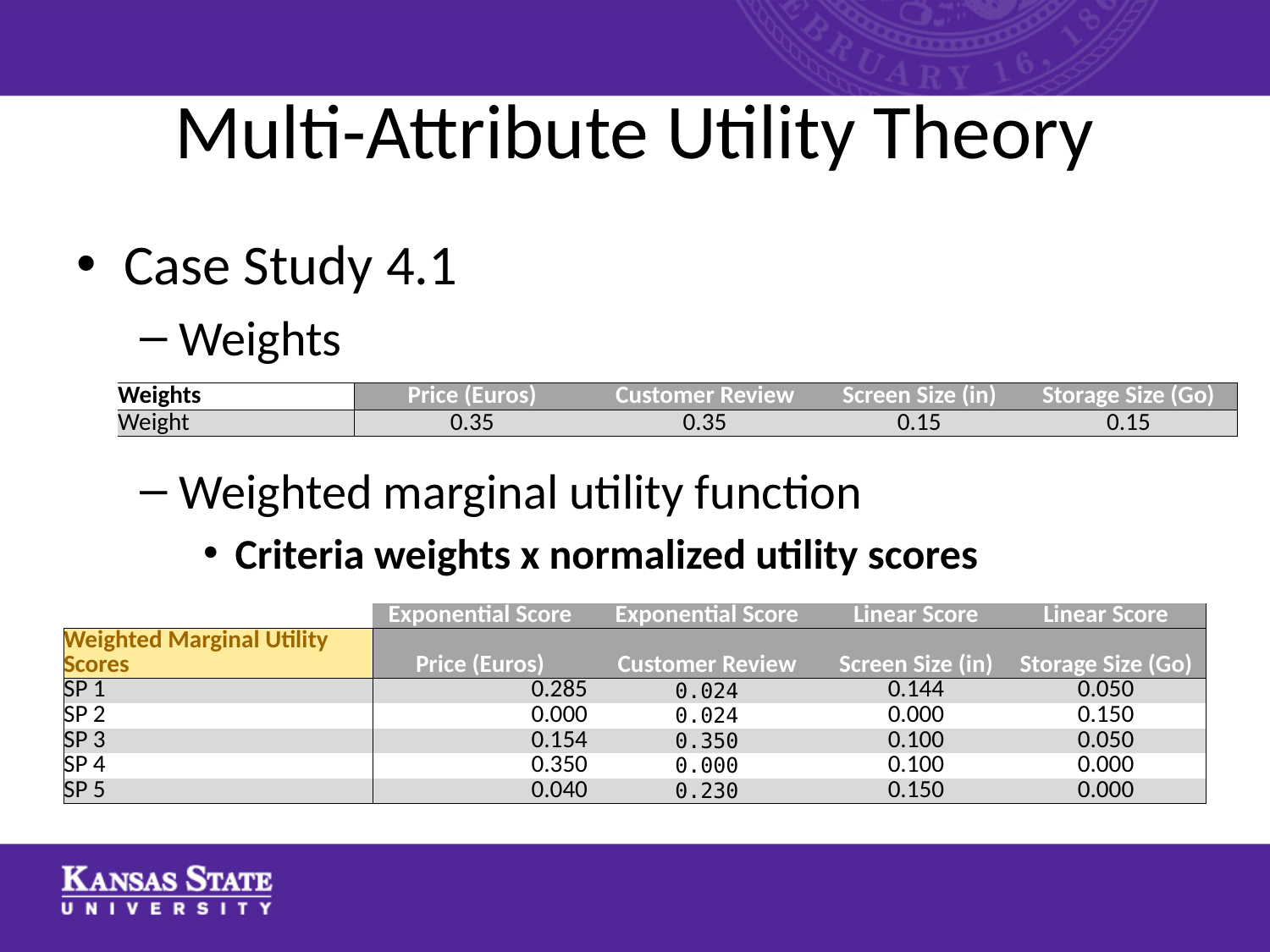

# Multi-Attribute Utility Theory
Case Study 4.1
Weights

Weighted marginal utility function
Criteria weights x normalized utility scores

| Weights | Price (Euros) | Customer Review | Screen Size (in) | Storage Size (Go) |
| --- | --- | --- | --- | --- |
| Weight | 0.35 | 0.35 | 0.15 | 0.15 |
|  | Exponential Score | Exponential Score | Linear Score | Linear Score |
| --- | --- | --- | --- | --- |
| Weighted Marginal Utility Scores | Price (Euros) | Customer Review | Screen Size (in) | Storage Size (Go) |
| SP 1 | 0.285 | 0.024 | 0.144 | 0.050 |
| SP 2 | 0.000 | 0.024 | 0.000 | 0.150 |
| SP 3 | 0.154 | 0.350 | 0.100 | 0.050 |
| SP 4 | 0.350 | 0.000 | 0.100 | 0.000 |
| SP 5 | 0.040 | 0.230 | 0.150 | 0.000 |